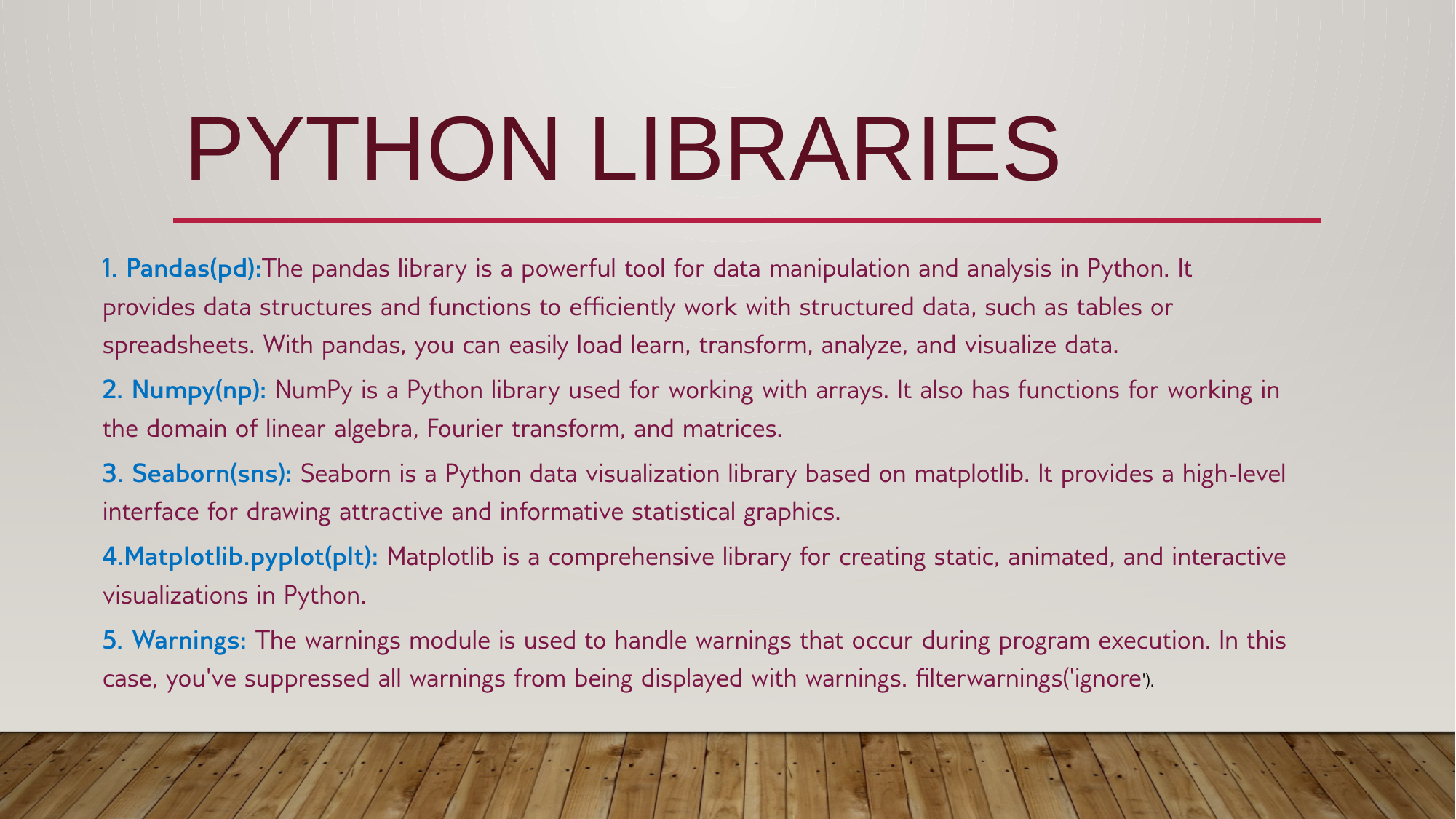

# PYTHON LIBRARIES
1. Pandas(pd):The pandas library is a powerful tool for data manipulation and analysis in Python. It provides data structures and functions to efficiently work with structured data, such as tables or spreadsheets. With pandas, you can easily load learn, transform, analyze, and visualize data.
2. Numpy(np): NumPy is a Python library used for working with arrays. It also has functions for working in the domain of linear algebra, Fourier transform, and matrices.
3. Seaborn(sns): Seaborn is a Python data visualization library based on matplotlib. It provides a high-level interface for drawing attractive and informative statistical graphics.
4.Matplotlib.pyplot(plt): Matplotlib is a comprehensive library for creating static, animated, and interactive visualizations in Python.
5. Warnings: The warnings module is used to handle warnings that occur during program execution. In this case, you've suppressed all warnings from being displayed with warnings. filterwarnings('ignore').